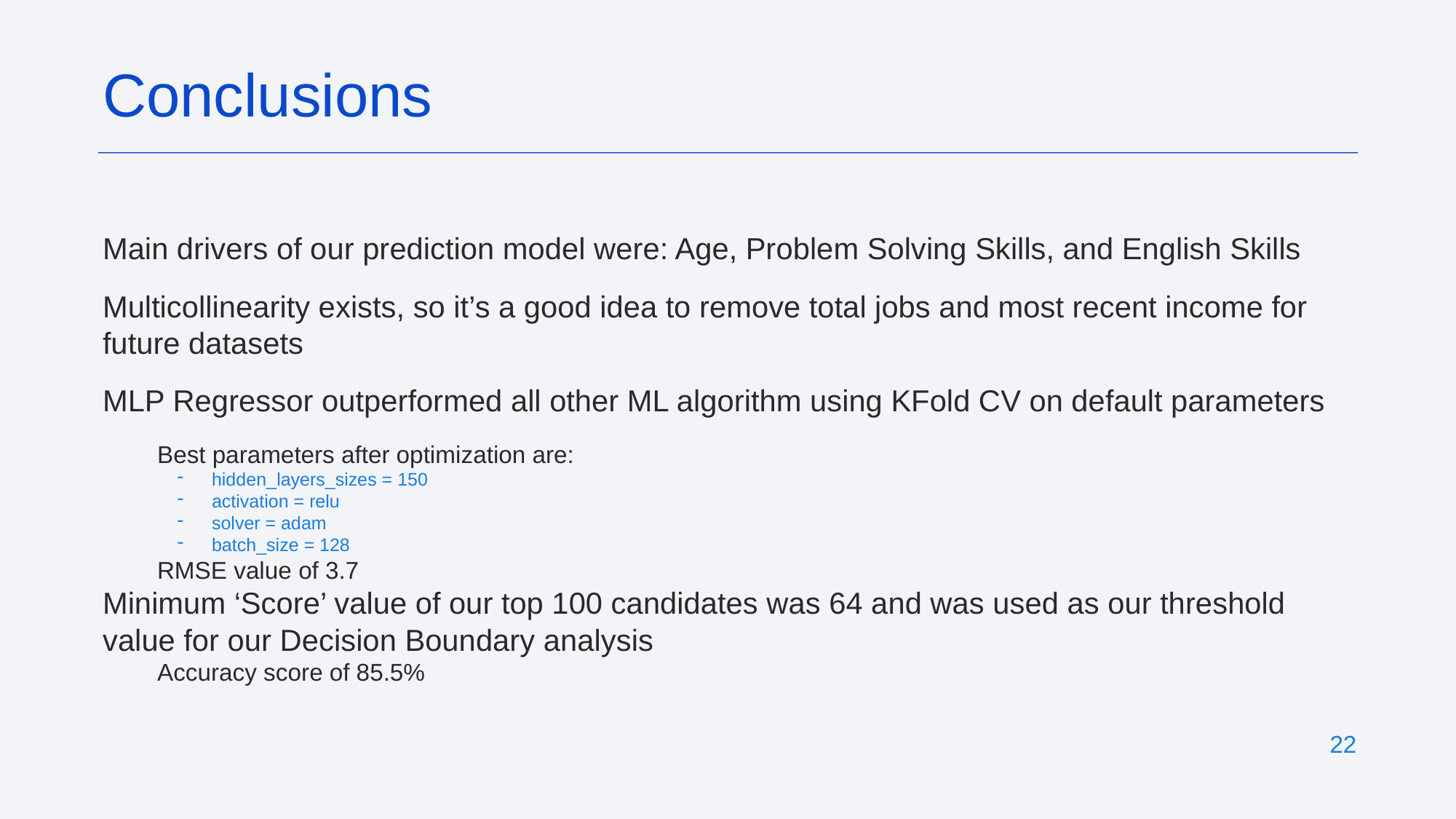

Conclusions
Main drivers of our prediction model were: Age, Problem Solving Skills, and English Skills
Multicollinearity exists, so it’s a good idea to remove total jobs and most recent income for future datasets
MLP Regressor outperformed all other ML algorithm using KFold CV on default parameters
Best parameters after optimization are:
hidden_layers_sizes = 150
activation = relu
solver = adam
batch_size = 128
RMSE value of 3.7
Minimum ‘Score’ value of our top 100 candidates was 64 and was used as our threshold value for our Decision Boundary analysis
Accuracy score of 85.5%

22